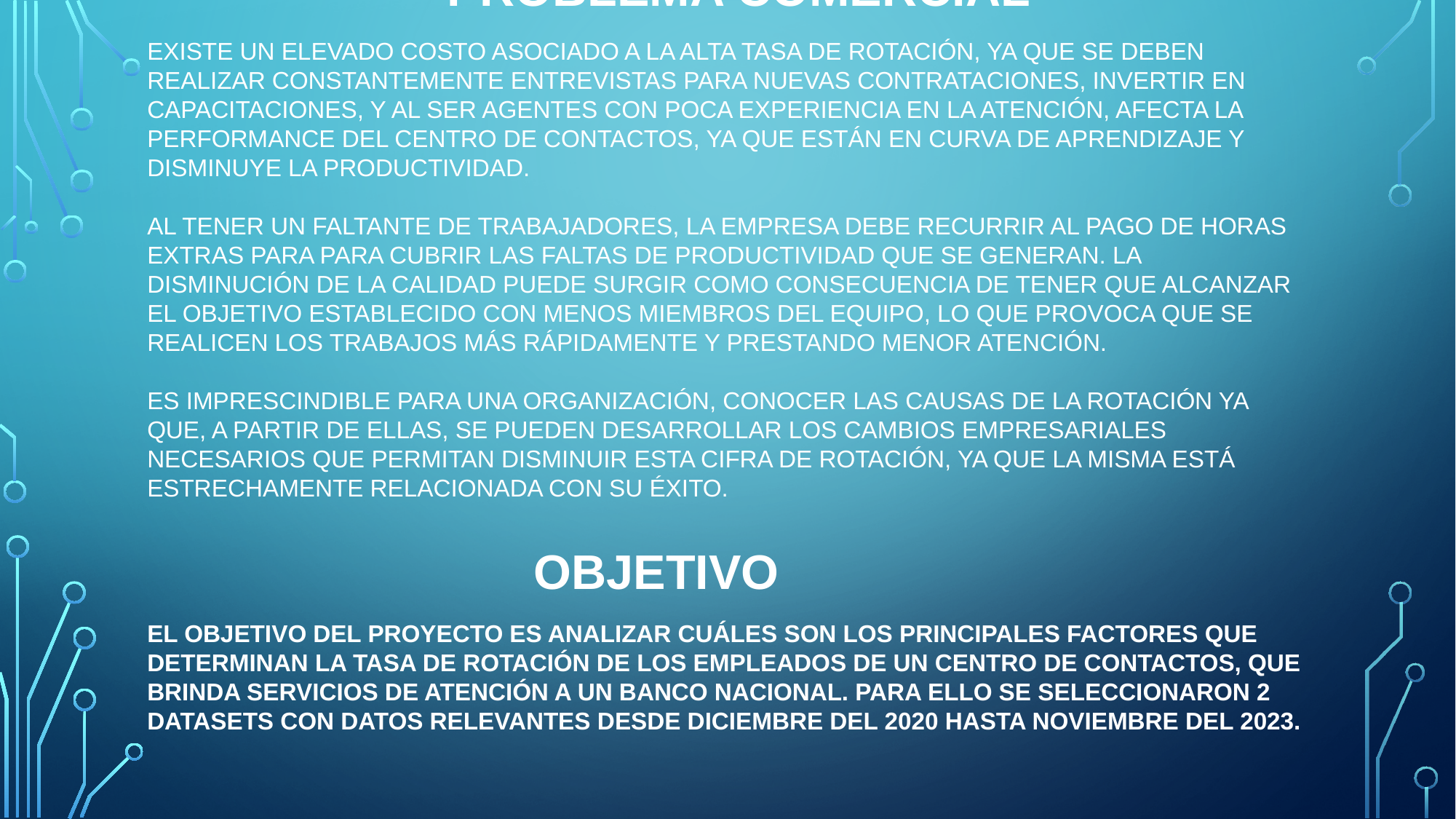

# Problema Comercial Existe un elevado costo asociado a la alta tasa de rotación, ya que se deben realizar constantemente entrevistas para nuevas contrataciones, invertir en capacitaciones, y al ser agentes con poca experiencia en la atención, afecta la performance del Centro de Contactos, ya que están en curva de aprendizaje y disminuye la productividad. Al tener un faltante de trabajadores, la empresa debe recurrir al pago de horas extras para para cubrir las faltas de productividad que se generan. La disminución de la calidad puede surgir como consecuencia de tener que alcanzar el objetivo establecido con menos miembros del equipo, lo que provoca que se realicen los trabajos más rápidamente y prestando menor atención. Es imprescindible para una organización, conocer las causas de la rotación ya que, a partir de ellas, se pueden desarrollar los cambios empresariales necesarios que permitan disminuir esta cifra de rotación, ya que la misma está estrechamente relacionada con su éxito. Objetivo El objetivo del proyecto es analizar cuáles son los principales factores que determinan la tasa de Rotación de los empleados de un Centro de Contactos, que brinda servicios de atención a un Banco Nacional. Para ello se seleccionaron 2 datasets con datos relevantes desde diciembre del 2020 hasta noviembre del 2023.